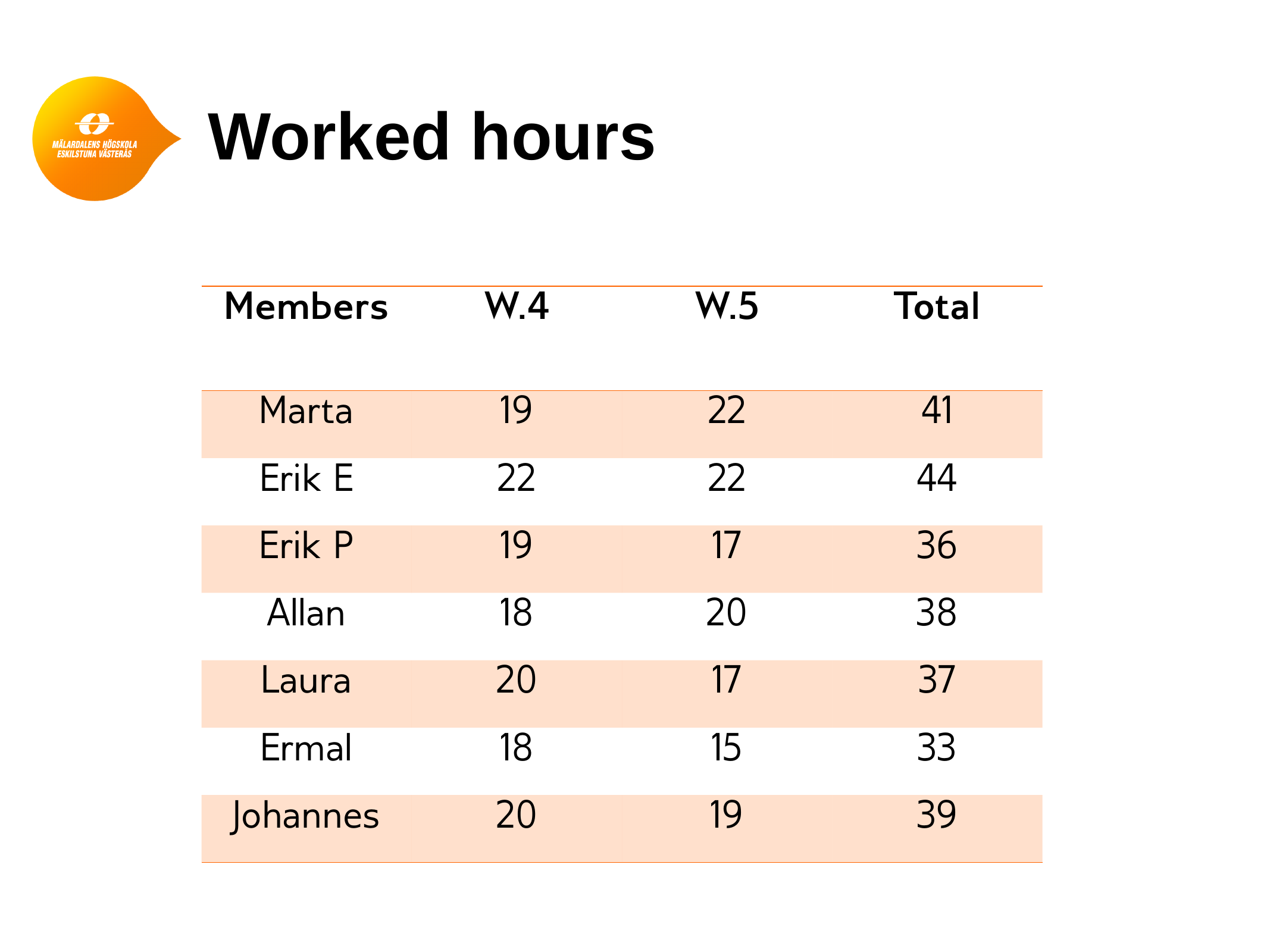

# Worked hours
| Members | W.4 | W.5 | Total |
| --- | --- | --- | --- |
| Marta | 19 | 22 | 41 |
| Erik E | 22 | 22 | 44 |
| Erik P | 19 | 17 | 36 |
| Allan | 18 | 20 | 38 |
| Laura | 20 | 17 | 37 |
| Ermal | 18 | 15 | 33 |
| Johannes | 20 | 19 | 39 |